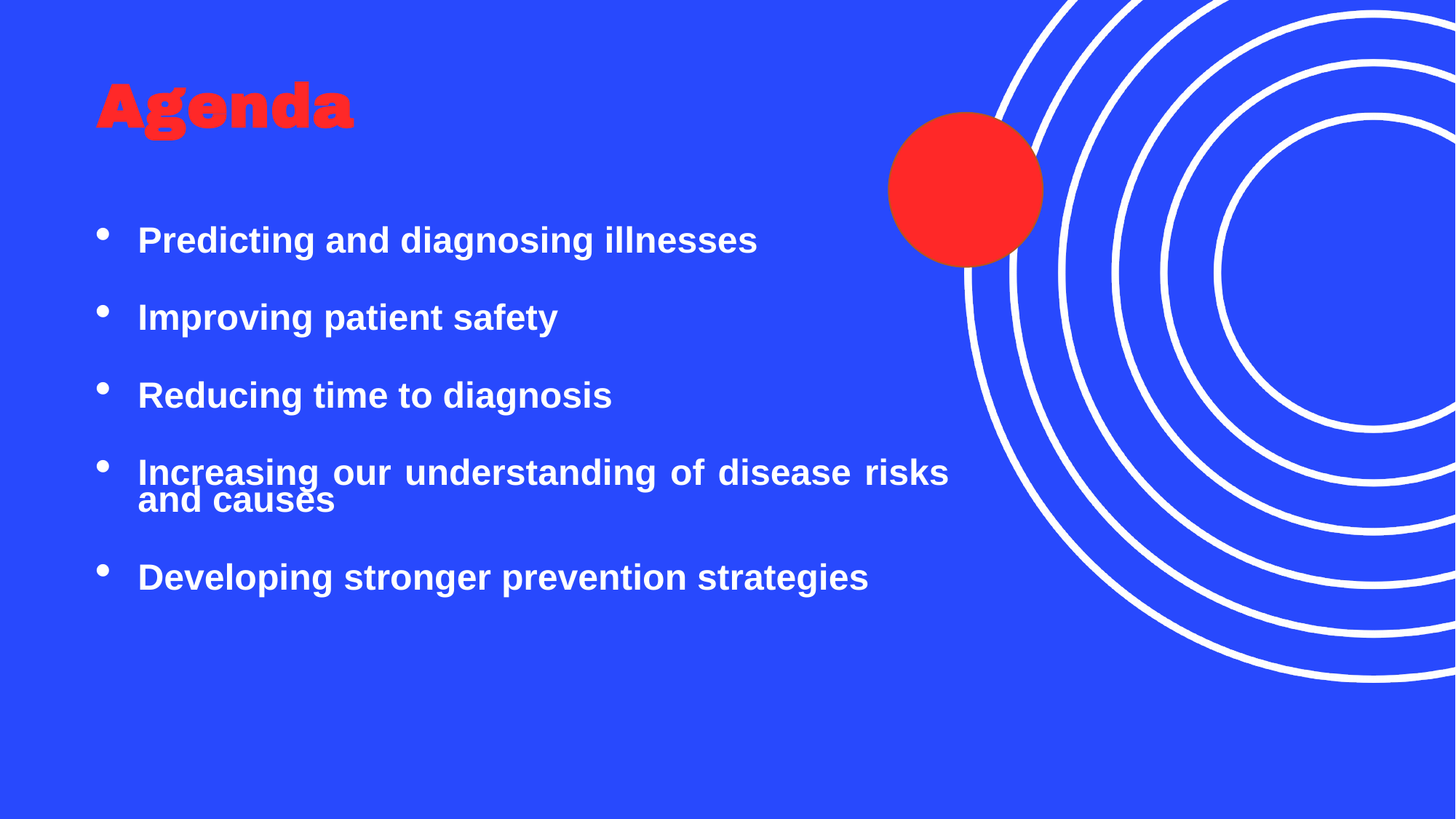

# Agenda
Predicting and diagnosing illnesses

Improving patient safety

Reducing time to diagnosis

Increasing our understanding of disease risks and causes

Developing stronger prevention strategies